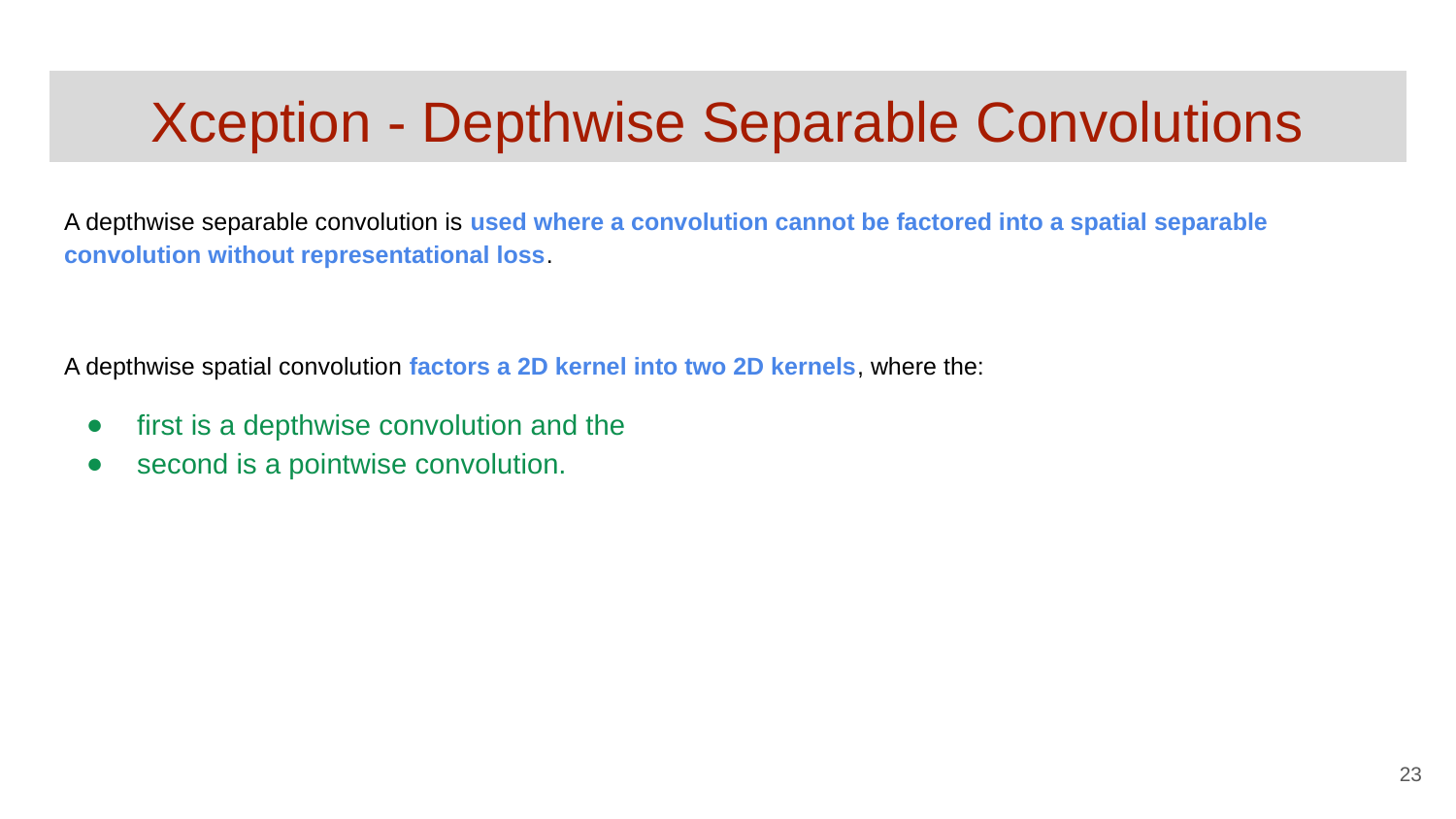

# Xception - Depthwise Separable Convolutions
A depthwise separable convolution is used where a convolution cannot be factored into a spatial separable convolution without representational loss.

A depthwise spatial convolution factors a 2D kernel into two 2D kernels, where the:
first is a depthwise convolution and the
second is a pointwise convolution.

23